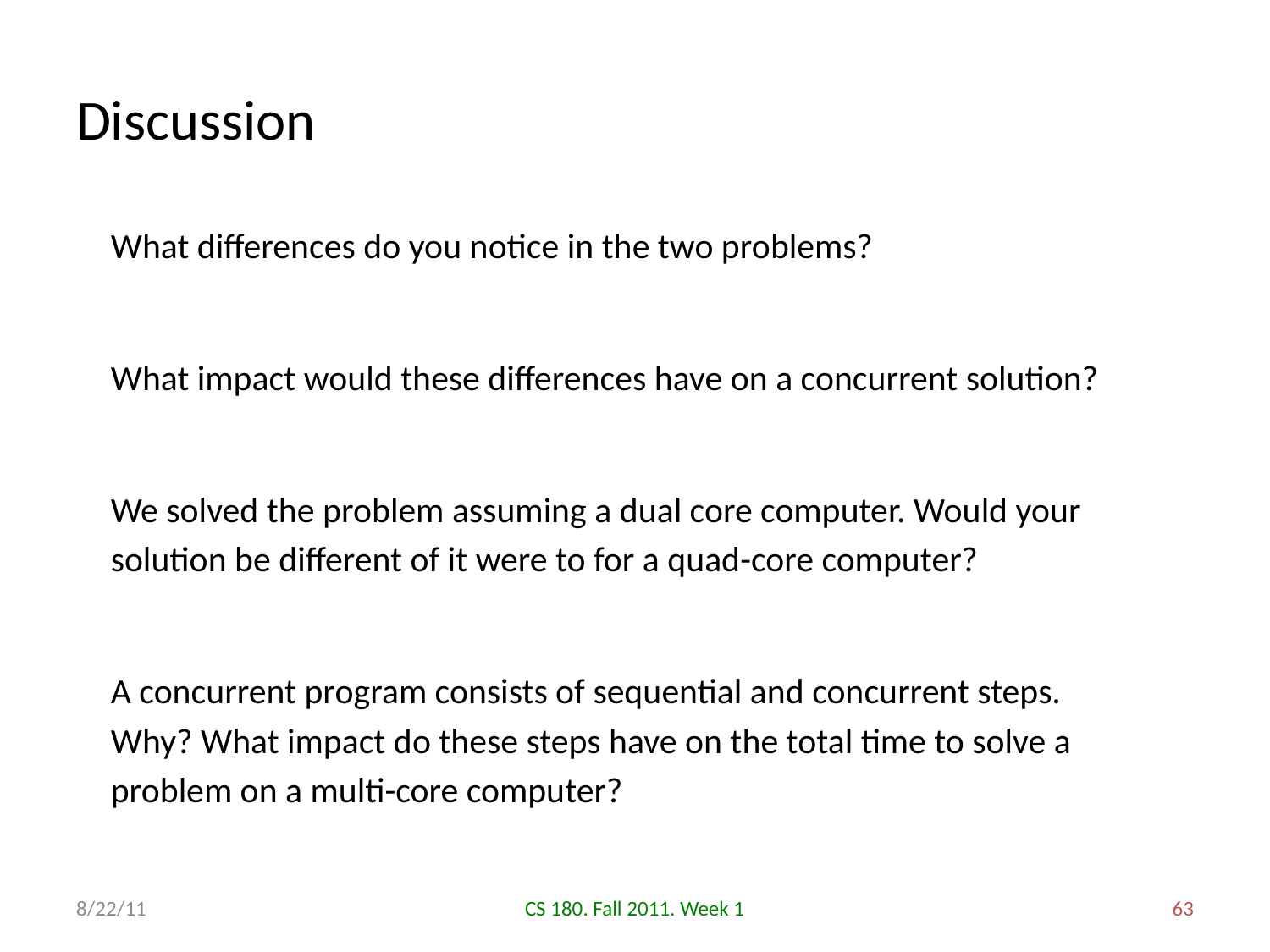

# Discussion
What differences do you notice in the two problems?
What impact would these differences have on a concurrent solution?
We solved the problem assuming a dual core computer. Would your solution be different of it were to for a quad-core computer?
A concurrent program consists of sequential and concurrent steps. Why? What impact do these steps have on the total time to solve a problem on a multi-core computer?
8/22/11
CS 180. Fall 2011. Week 1
63